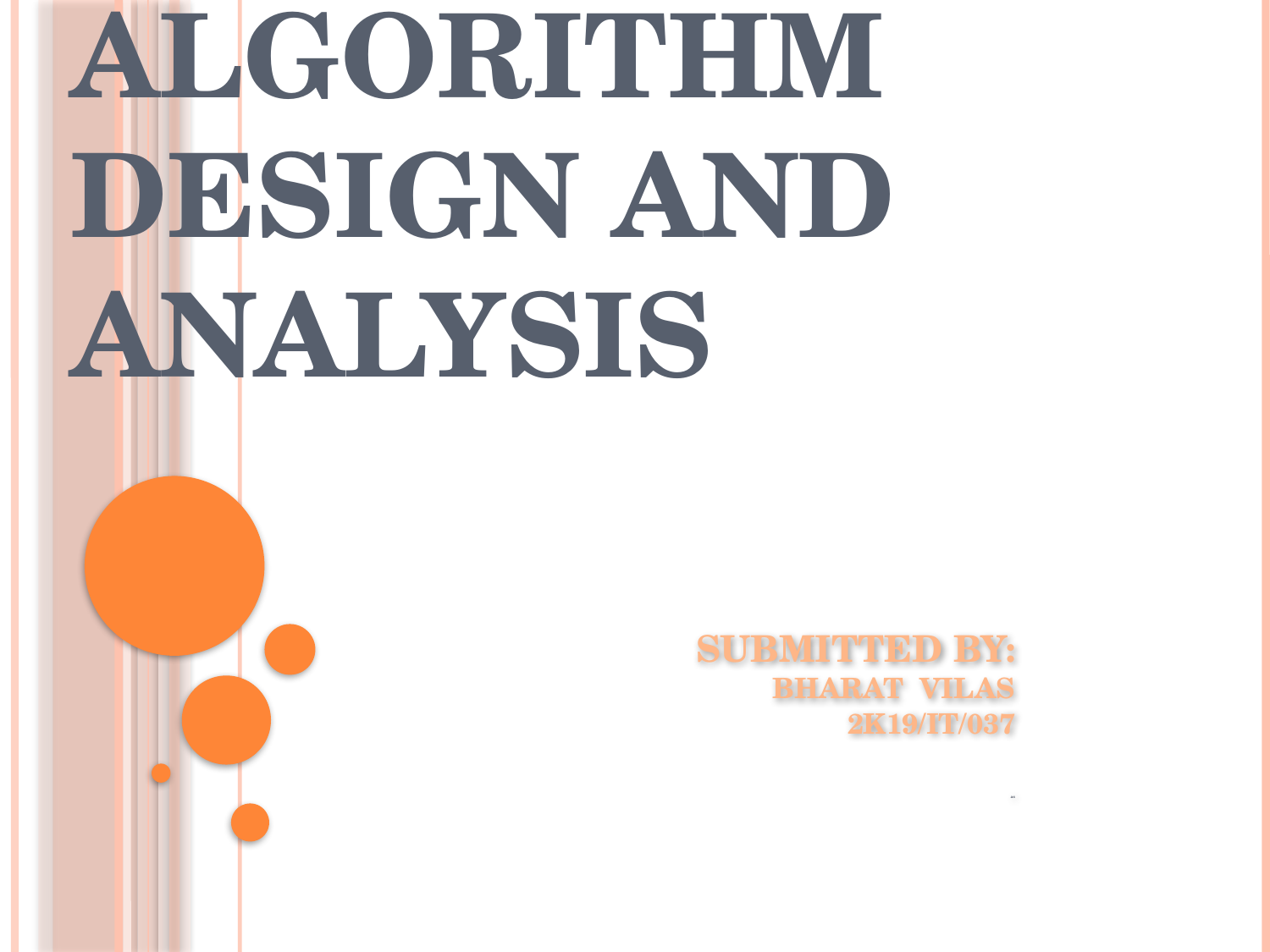

# Algorithm design and analysis

SUBMITTED BY:
BHARAT  VILAS
2K19/IT/037

as